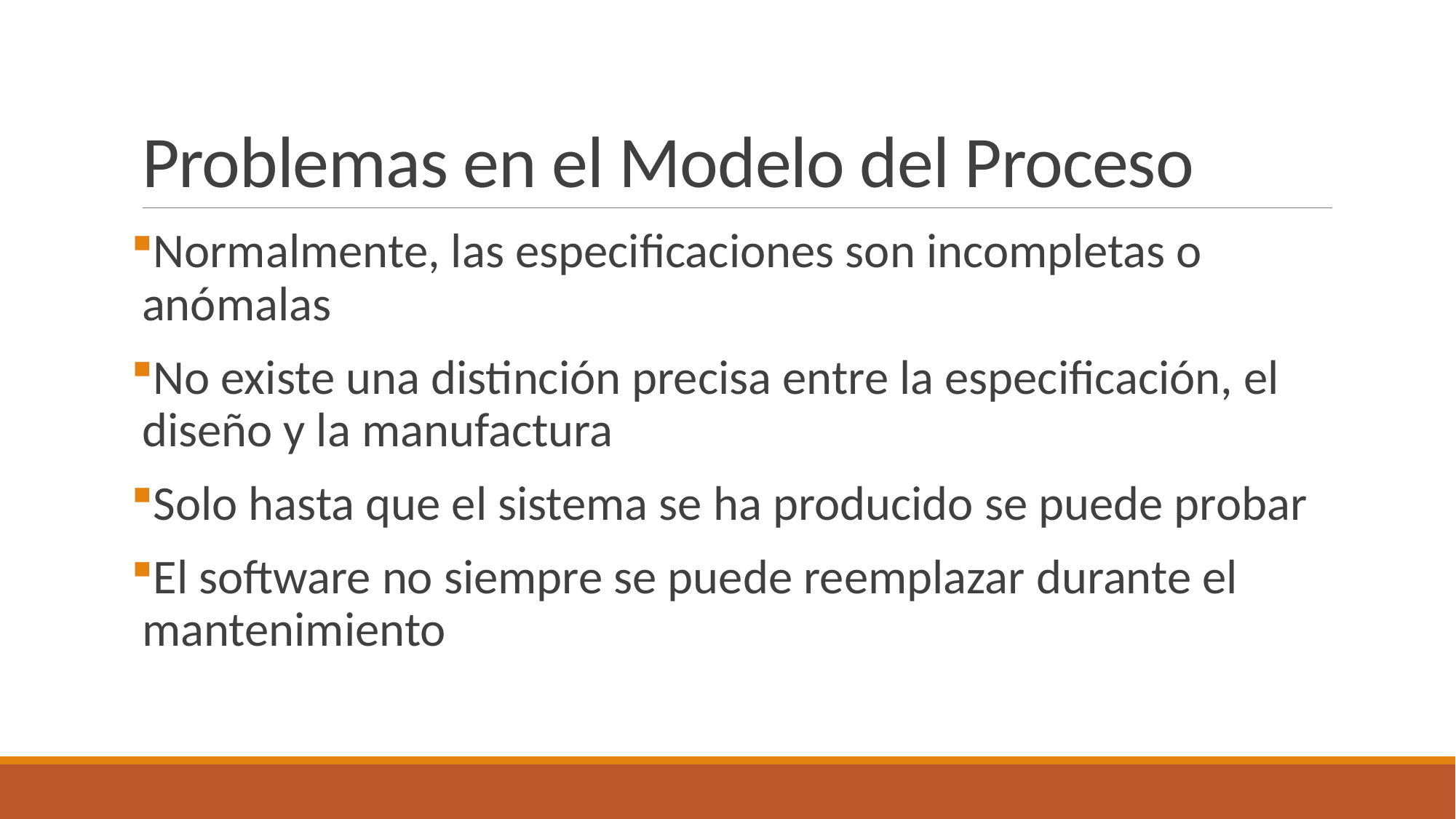

# Problemas en el Modelo del Proceso
Normalmente, las especificaciones son incompletas o anómalas
No existe una distinción precisa entre la especificación, el diseño y la manufactura
Solo hasta que el sistema se ha producido se puede probar
El software no siempre se puede reemplazar durante el mantenimiento